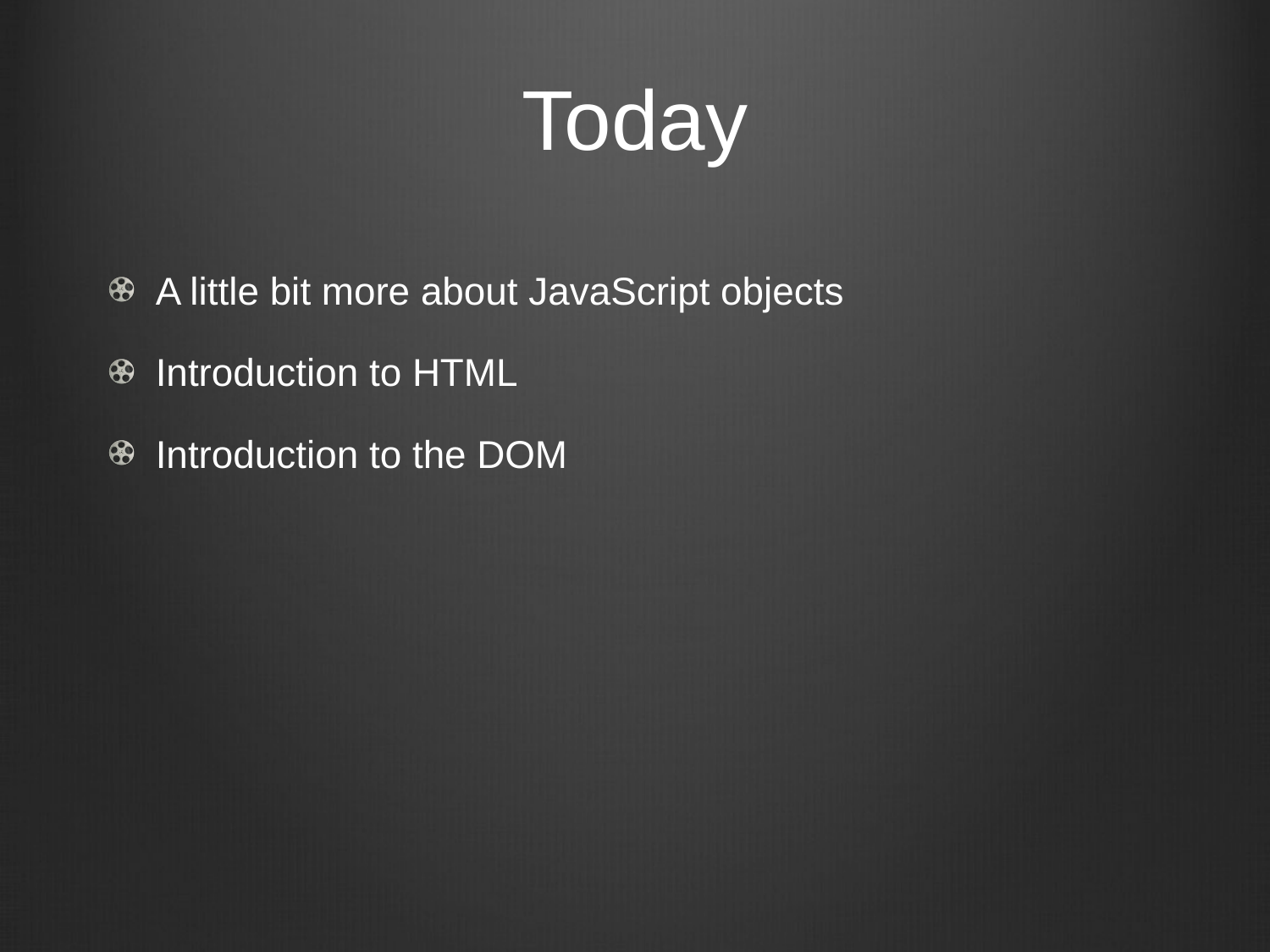

# Today
A little bit more about JavaScript objects
Introduction to HTML
Introduction to the DOM